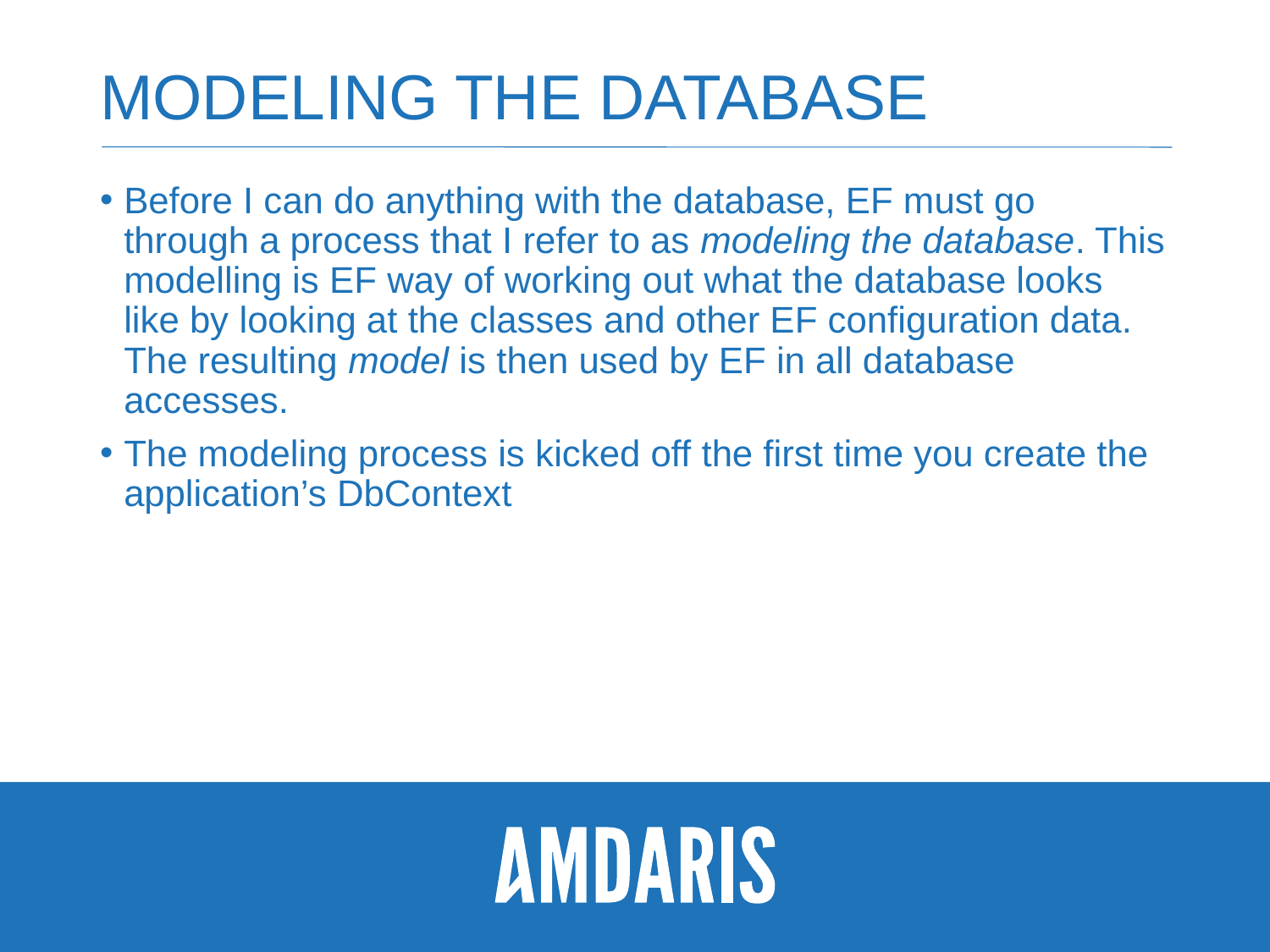

# Modeling the database
Before I can do anything with the database, EF must go through a process that I refer to as modeling the database. This modelling is EF way of working out what the database looks like by looking at the classes and other EF configuration data. The resulting model is then used by EF in all database accesses.
The modeling process is kicked off the first time you create the application’s DbContext